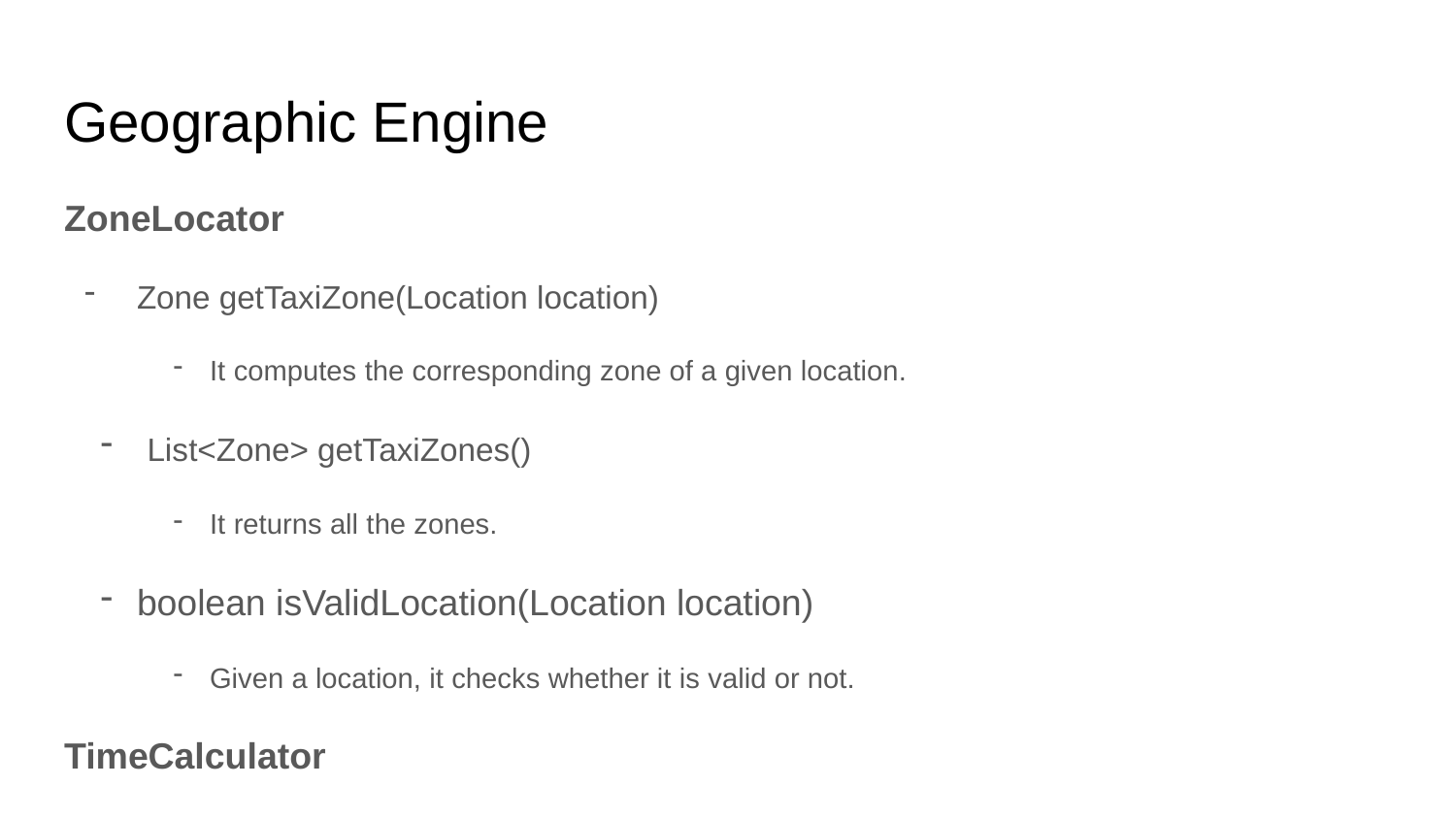

# Geographic Engine

ZoneLocator
Zone getTaxiZone(Location location)
It computes the corresponding zone of a given location.
 List<Zone> getTaxiZones()
It returns all the zones.
boolean isValidLocation(Location location)
Given a location, it checks whether it is valid or not.
TimeCalculator
Time getTimeEstimation(Location source, Location, destination)
Given valid source and valid location, it returns an approximative traveling time.